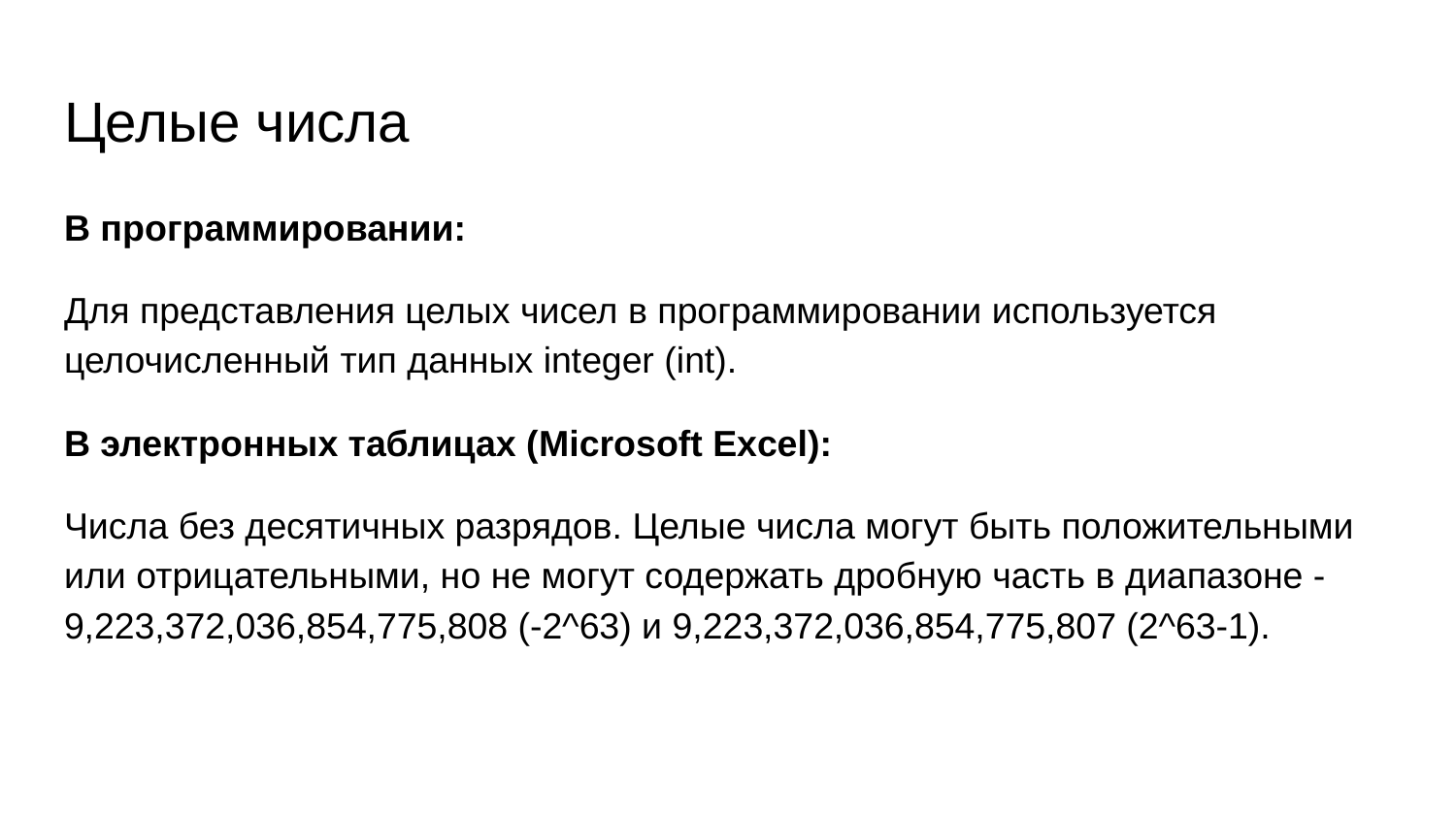

# Целые числа
В программировании:
Для представления целых чисел в программировании используется целочисленный тип данных integer (int).
В электронных таблицах (Microsoft Excel):
Числа без десятичных разрядов. Целые числа могут быть положительными или отрицательными, но не могут содержать дробную часть в диапазоне -9,223,372,036,854,775,808 (-2^63) и 9,223,372,036,854,775,807 (2^63-1).